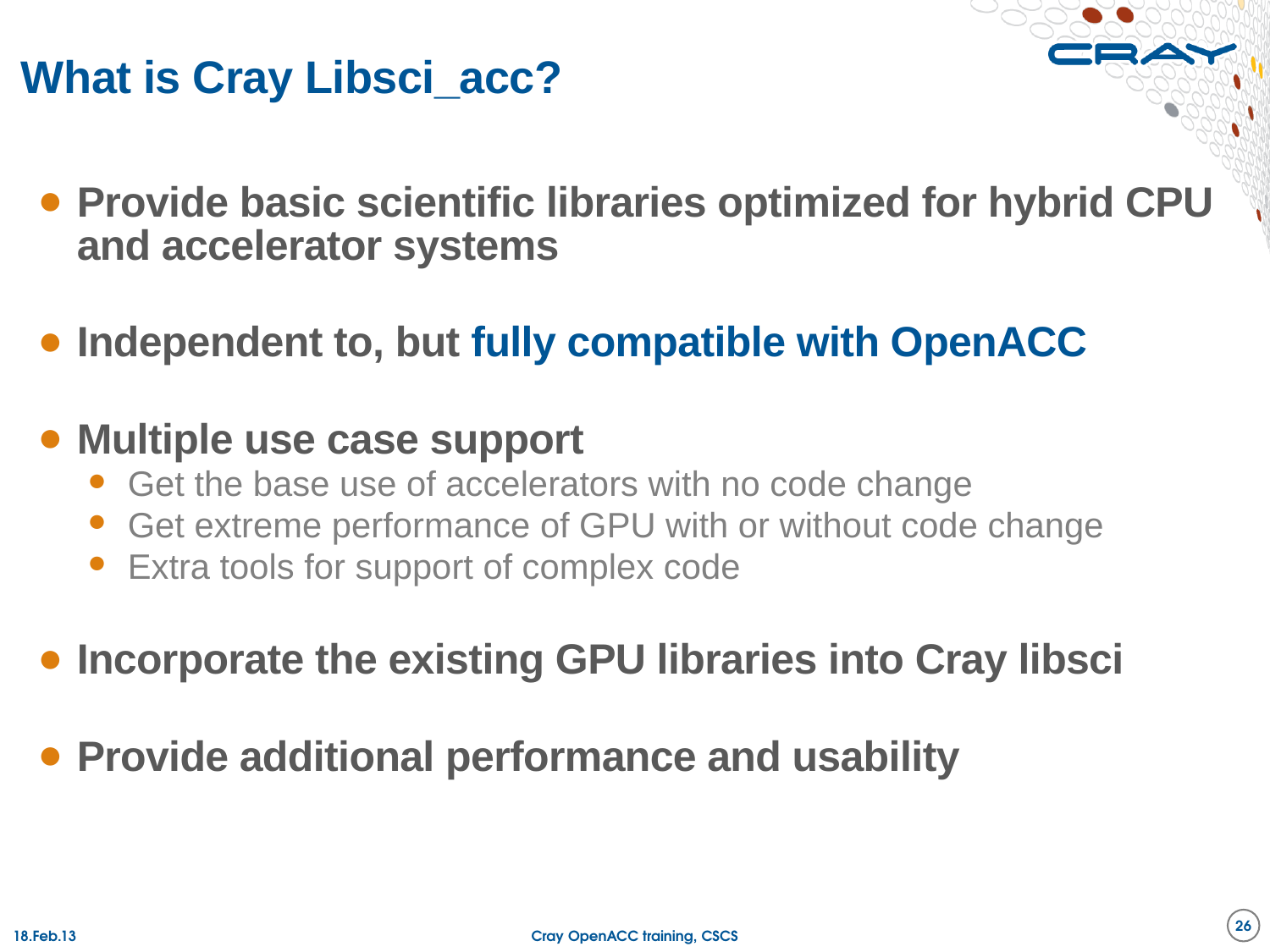

# What is Cray Libsci_acc?
Provide basic scientific libraries optimized for hybrid CPU and accelerator systems

Independent to, but fully compatible with OpenACC

Multiple use case support
Get the base use of accelerators with no code change
Get extreme performance of GPU with or without code change
Extra tools for support of complex code

Incorporate the existing GPU libraries into Cray libsci

Provide additional performance and usability
26
18.Feb.13
Cray OpenACC training, CSCS